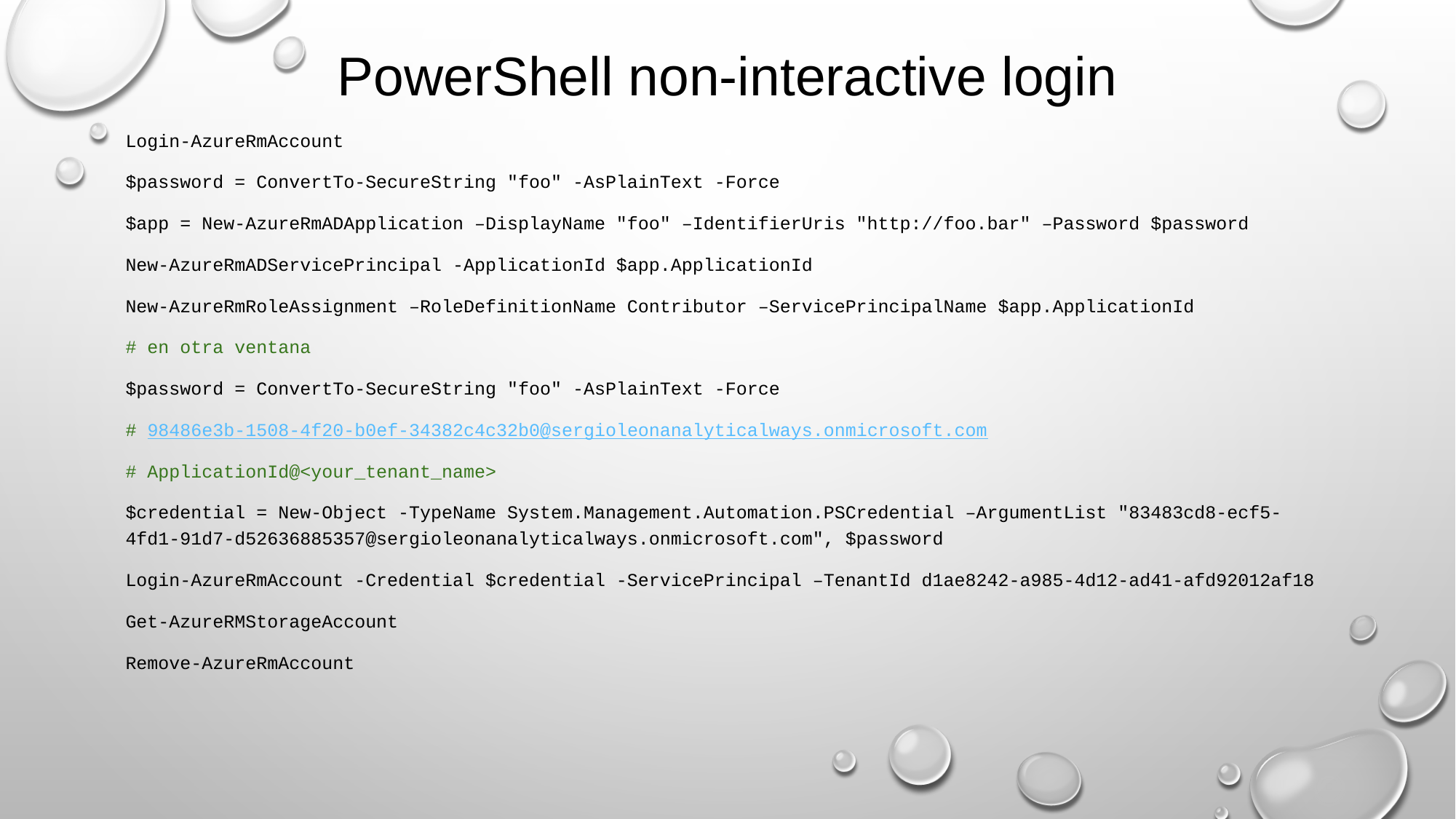

# PowerShell non-interactive login
Login-AzureRmAccount
$password = ConvertTo-SecureString "foo" -AsPlainText -Force
$app = New-AzureRmADApplication –DisplayName "foo" –IdentifierUris "http://foo.bar" –Password $password
New-AzureRmADServicePrincipal -ApplicationId $app.ApplicationId
New-AzureRmRoleAssignment –RoleDefinitionName Contributor –ServicePrincipalName $app.ApplicationId
# en otra ventana
$password = ConvertTo-SecureString "foo" -AsPlainText -Force
# 98486e3b-1508-4f20-b0ef-34382c4c32b0@sergioleonanalyticalways.onmicrosoft.com
# ApplicationId@<your_tenant_name>
$credential = New-Object -TypeName System.Management.Automation.PSCredential –ArgumentList "83483cd8-ecf5-4fd1-91d7-d52636885357@sergioleonanalyticalways.onmicrosoft.com", $password
Login-AzureRmAccount -Credential $credential -ServicePrincipal –TenantId d1ae8242-a985-4d12-ad41-afd92012af18
Get-AzureRMStorageAccount
Remove-AzureRmAccount